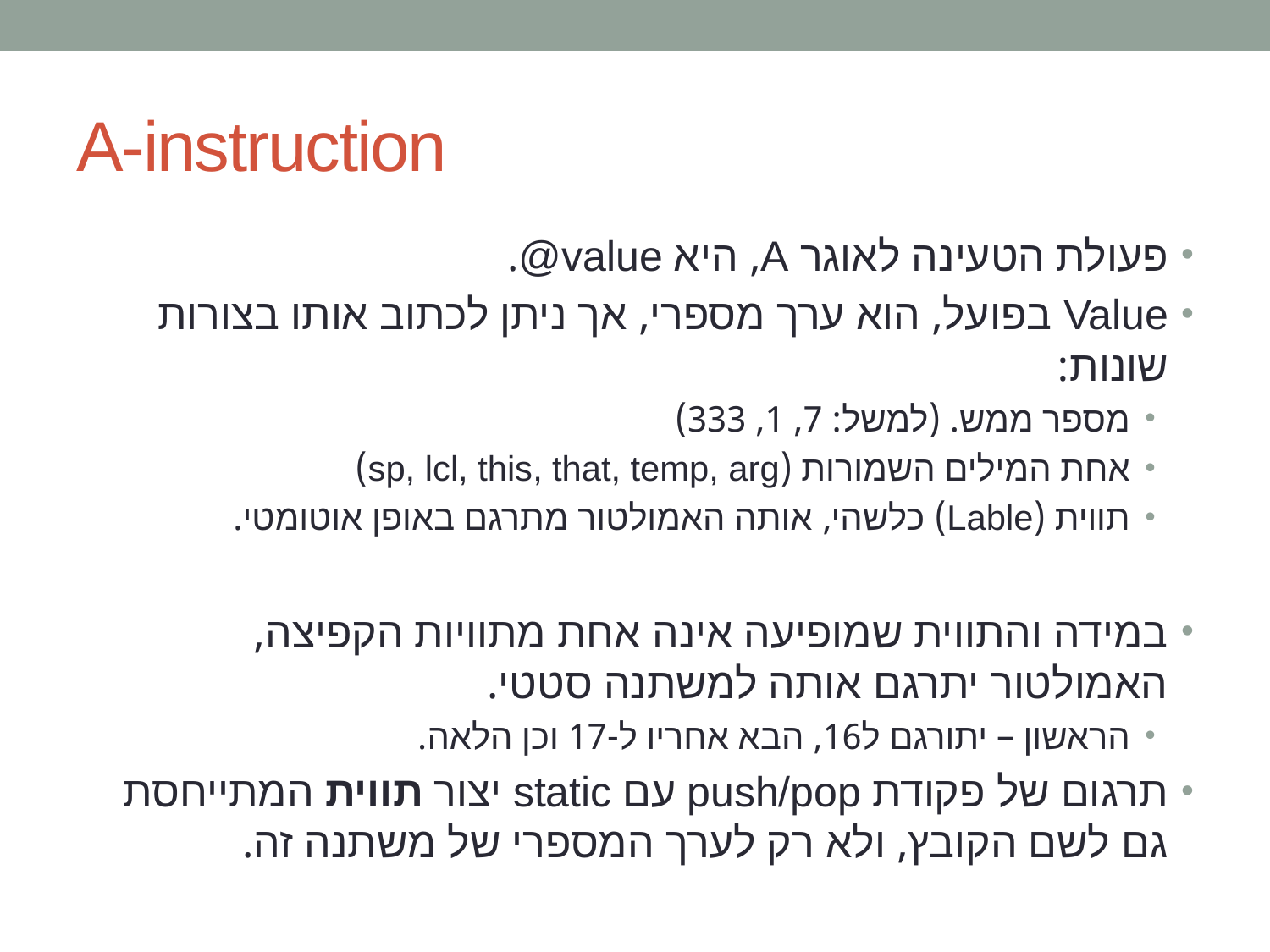

# A-instruction
פעולת הטעינה לאוגר A, היא value@.
Value בפועל, הוא ערך מספרי, אך ניתן לכתוב אותו בצורות שונות:
מספר ממש. (למשל: 7, 1, 333)
אחת המילים השמורות (sp, lcl, this, that, temp, arg)
תווית (Lable) כלשהי, אותה האמולטור מתרגם באופן אוטומטי.

במידה והתווית שמופיעה אינה אחת מתוויות הקפיצה, האמולטור יתרגם אותה למשתנה סטטי.
הראשון – יתורגם ל16, הבא אחריו ל-17 וכן הלאה.
תרגום של פקודת push/pop עם static יצור תווית המתייחסת גם לשם הקובץ, ולא רק לערך המספרי של משתנה זה.